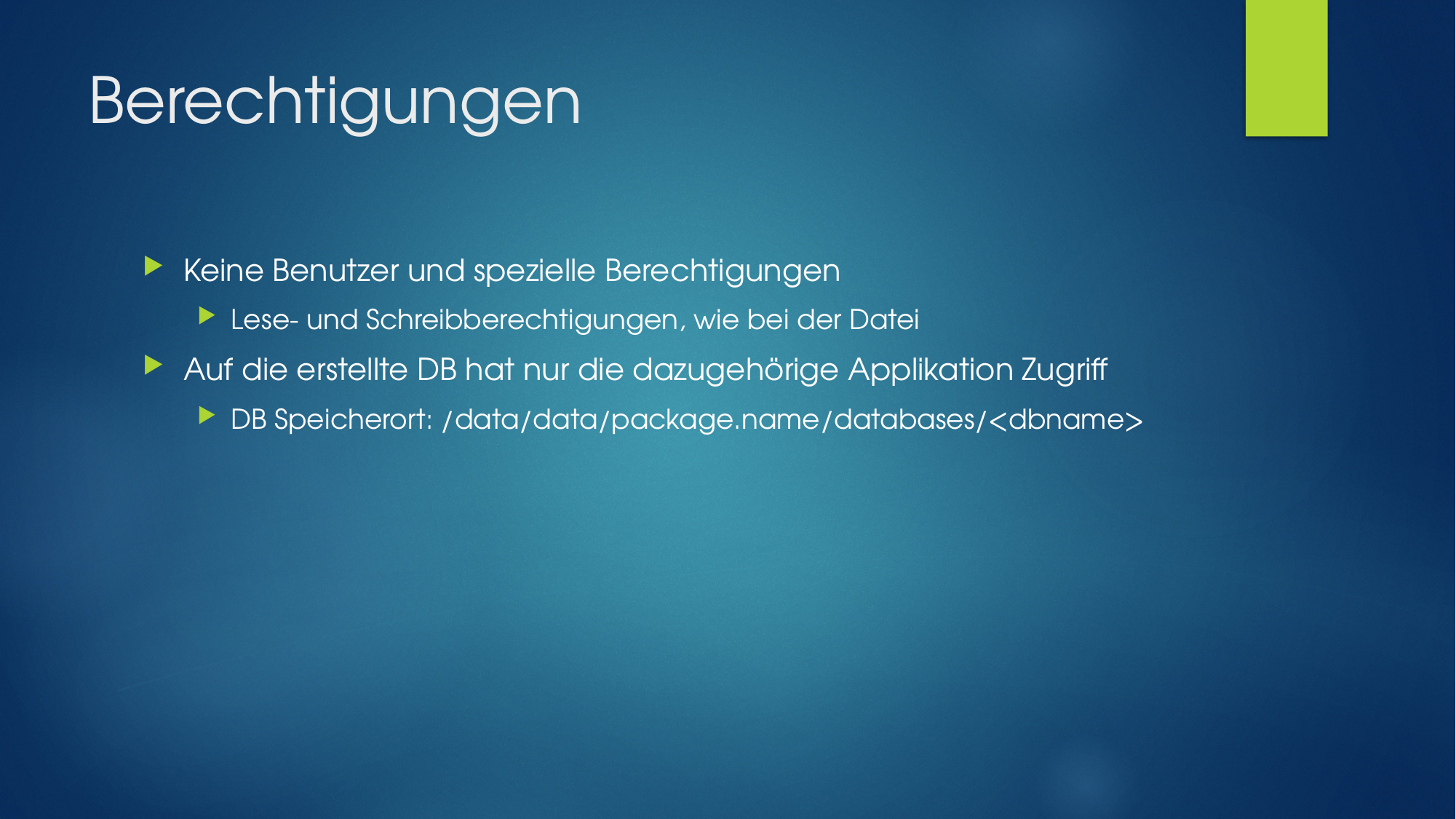

# Berechtigungen
Keine Benutzer und spezielle Berechtigungen
Lese- und Schreibberechtigungen, wie bei der Datei
Auf die erstellte DB hat nur die dazugehörige Applikation Zugriff
DB Speicherort: /data/data/package.name/databases/<dbname>